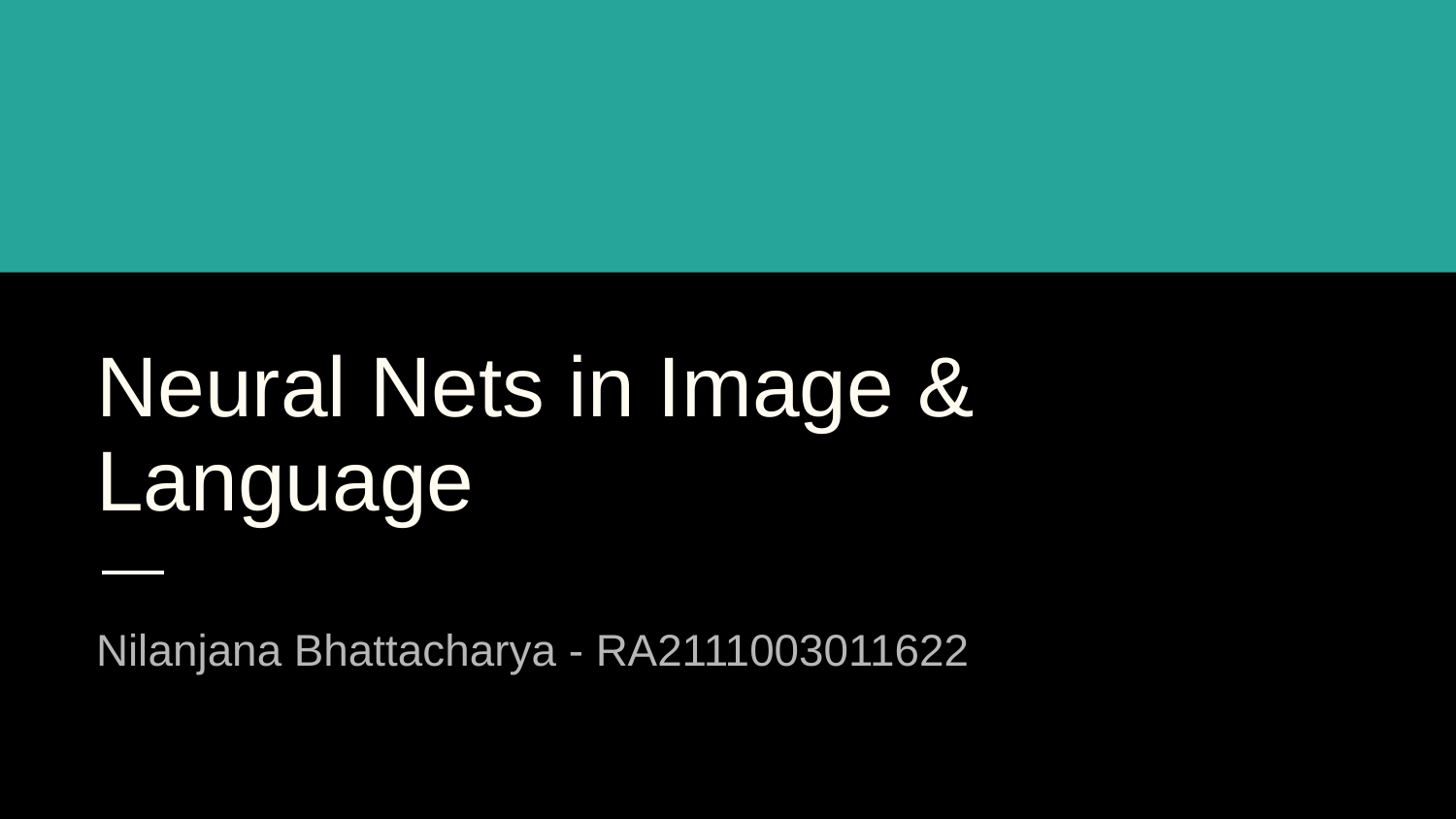

# Neural Nets in Image & Language
Nilanjana Bhattacharya - RA2111003011622